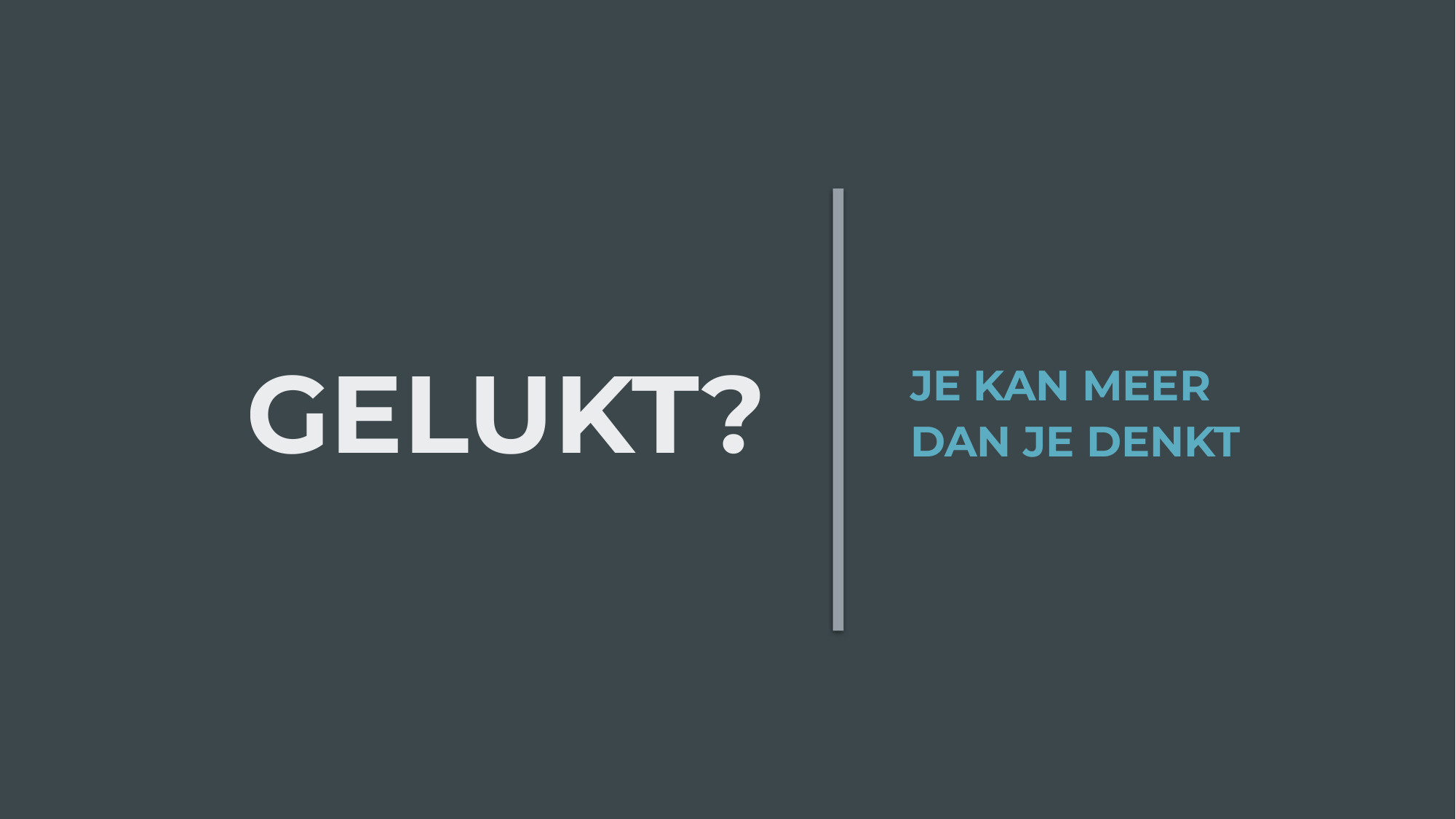

# Gelukt?
Je kan meer dan je denkt